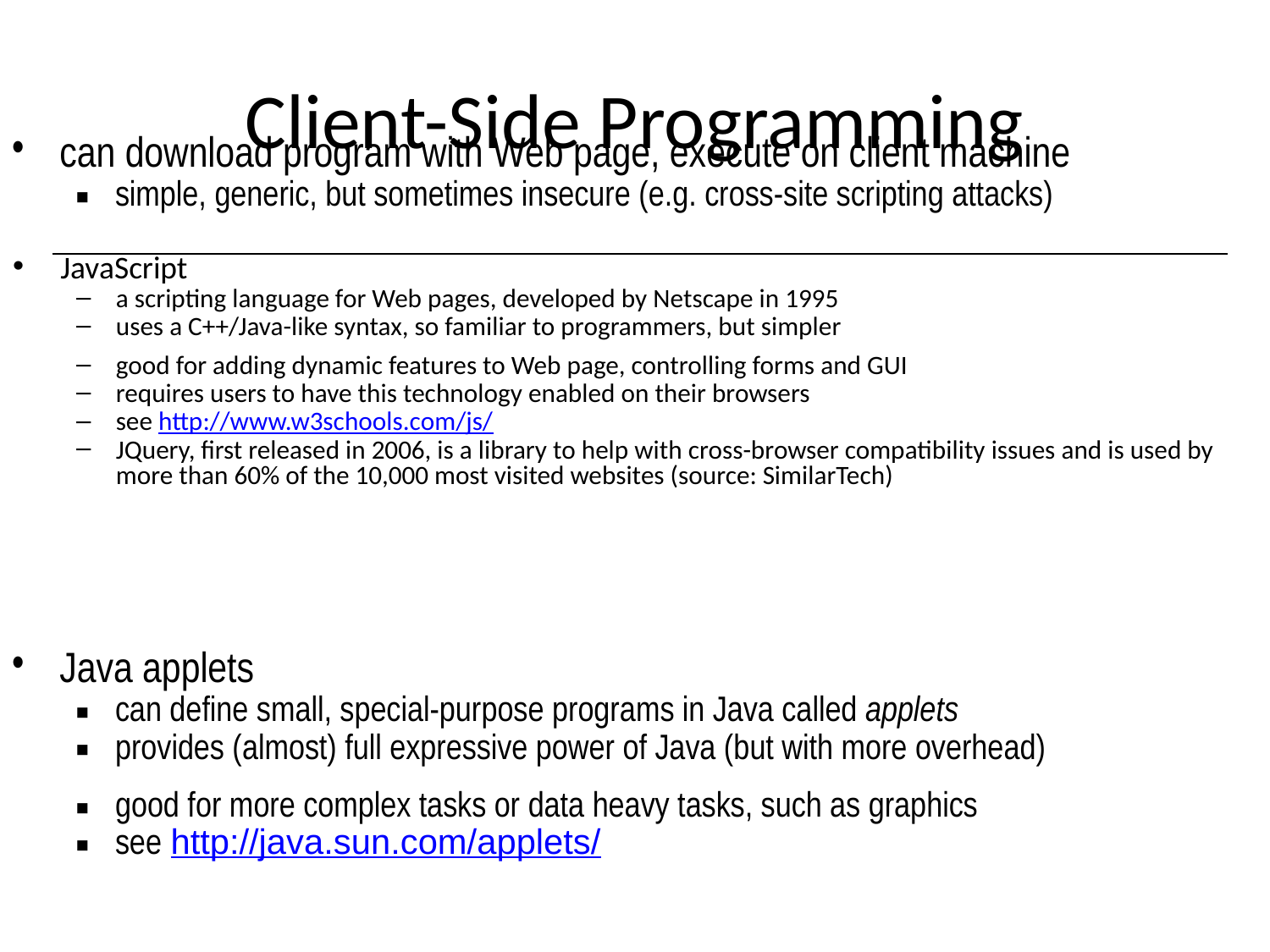

# Client-Side Programming
can download program with Web page, execute on client machine
simple, generic, but sometimes insecure (e.g. cross-site scripting attacks)
JavaScript
a scripting language for Web pages, developed by Netscape in 1995
uses a C++/Java-like syntax, so familiar to programmers, but simpler

good for adding dynamic features to Web page, controlling forms and GUI
requires users to have this technology enabled on their browsers
see http://www.w3schools.com/js/
JQuery, first released in 2006, is a library to help with cross-browser compatibility issues and is used by more than 60% of the 10,000 most visited websites (source: SimilarTech)

Java applets
can define small, special-purpose programs in Java called applets
provides (almost) full expressive power of Java (but with more overhead)

good for more complex tasks or data heavy tasks, such as graphics
see http://java.sun.com/applets/